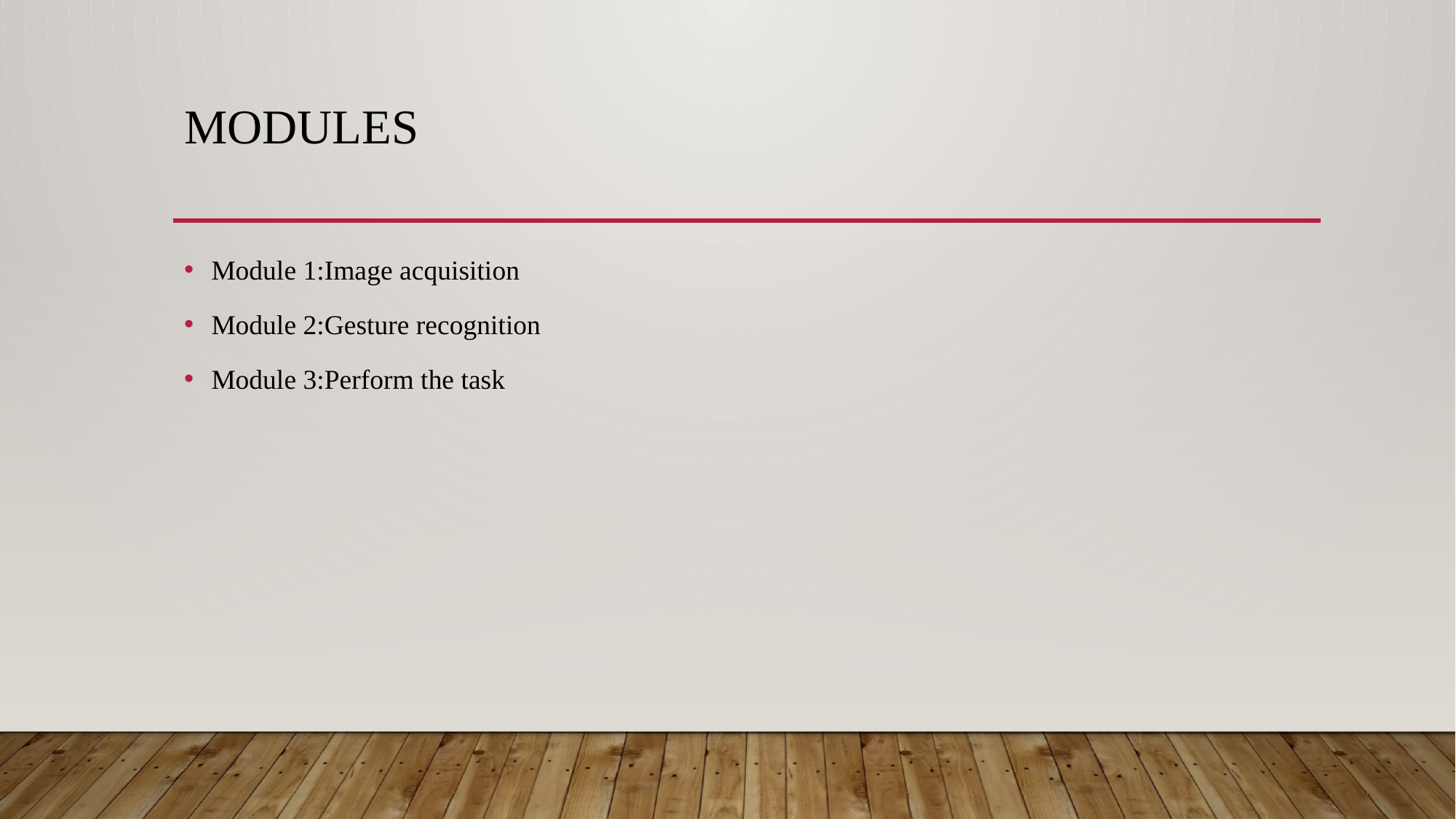

# modules
Module 1:Image acquisition
Module 2:Gesture recognition
Module 3:Perform the task